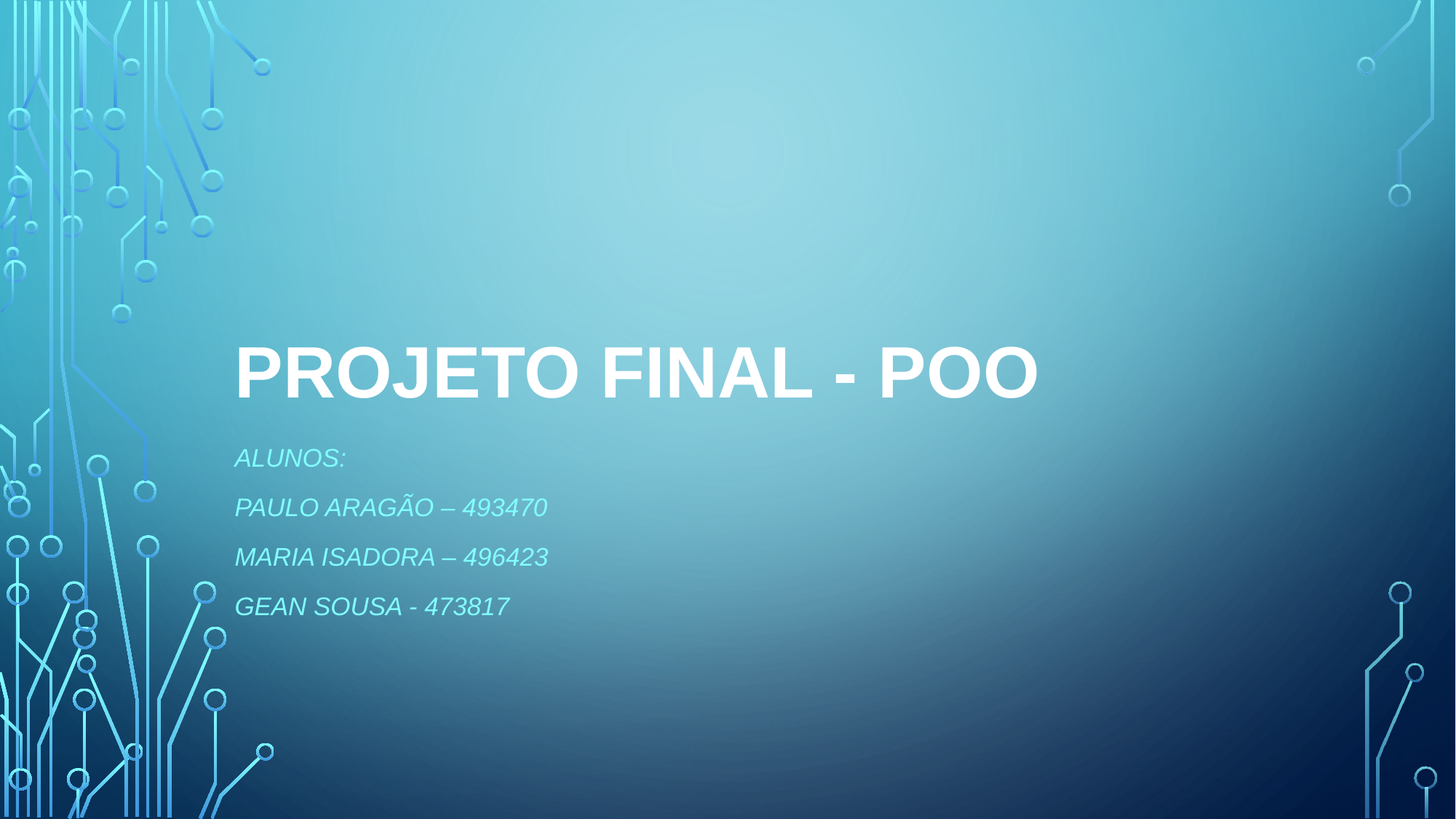

Projeto Final - POO
Alunos:
Paulo Aragão – 493470
Maria Isadora – 496423
Gean Sousa - 473817